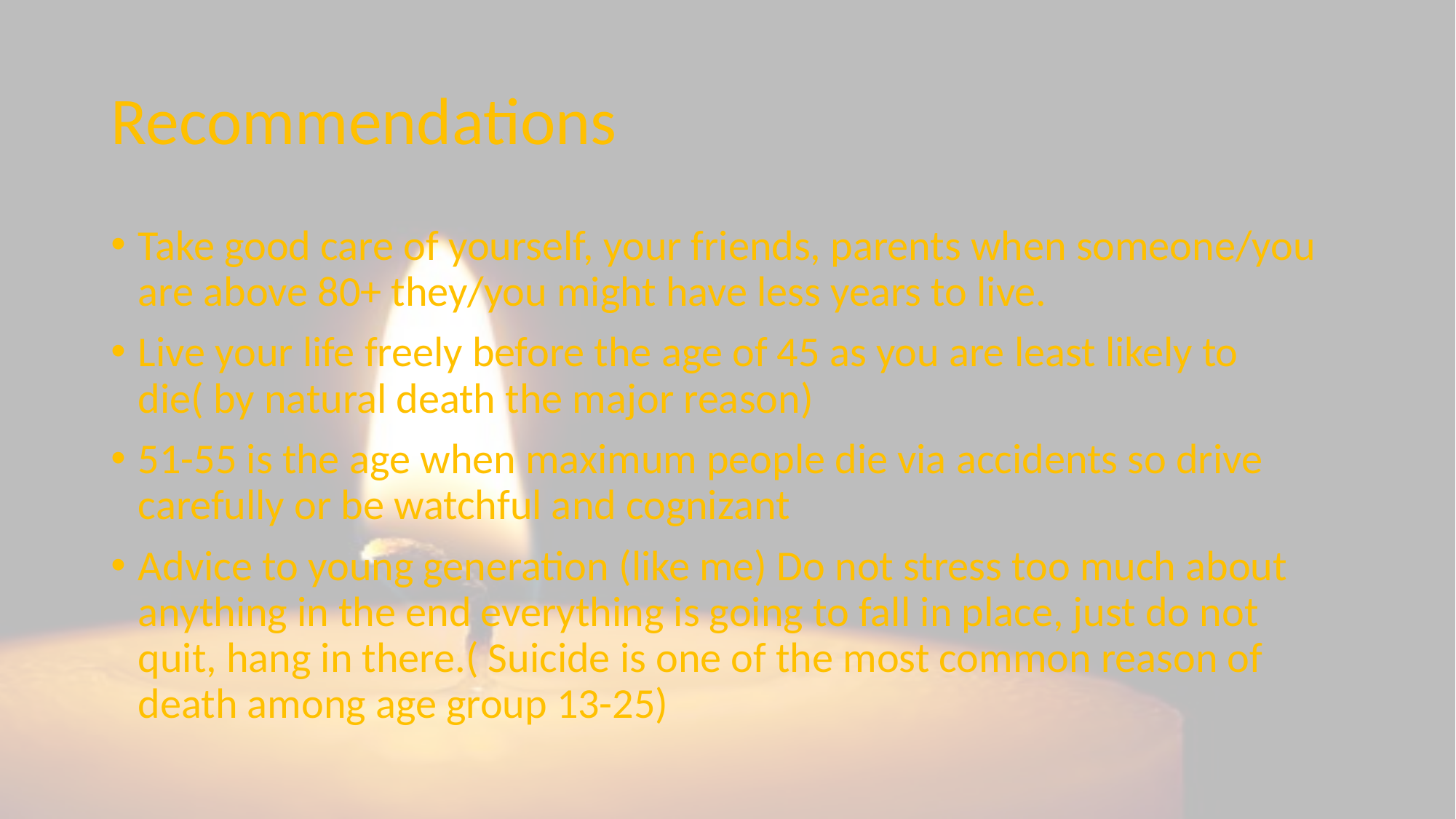

# Recommendations
Take good care of yourself, your friends, parents when someone/you are above 80+ they/you might have less years to live.
Live your life freely before the age of 45 as you are least likely to die( by natural death the major reason)
51-55 is the age when maximum people die via accidents so drive carefully or be watchful and cognizant
Advice to young generation (like me) Do not stress too much about anything in the end everything is going to fall in place, just do not quit, hang in there.( Suicide is one of the most common reason of death among age group 13-25)